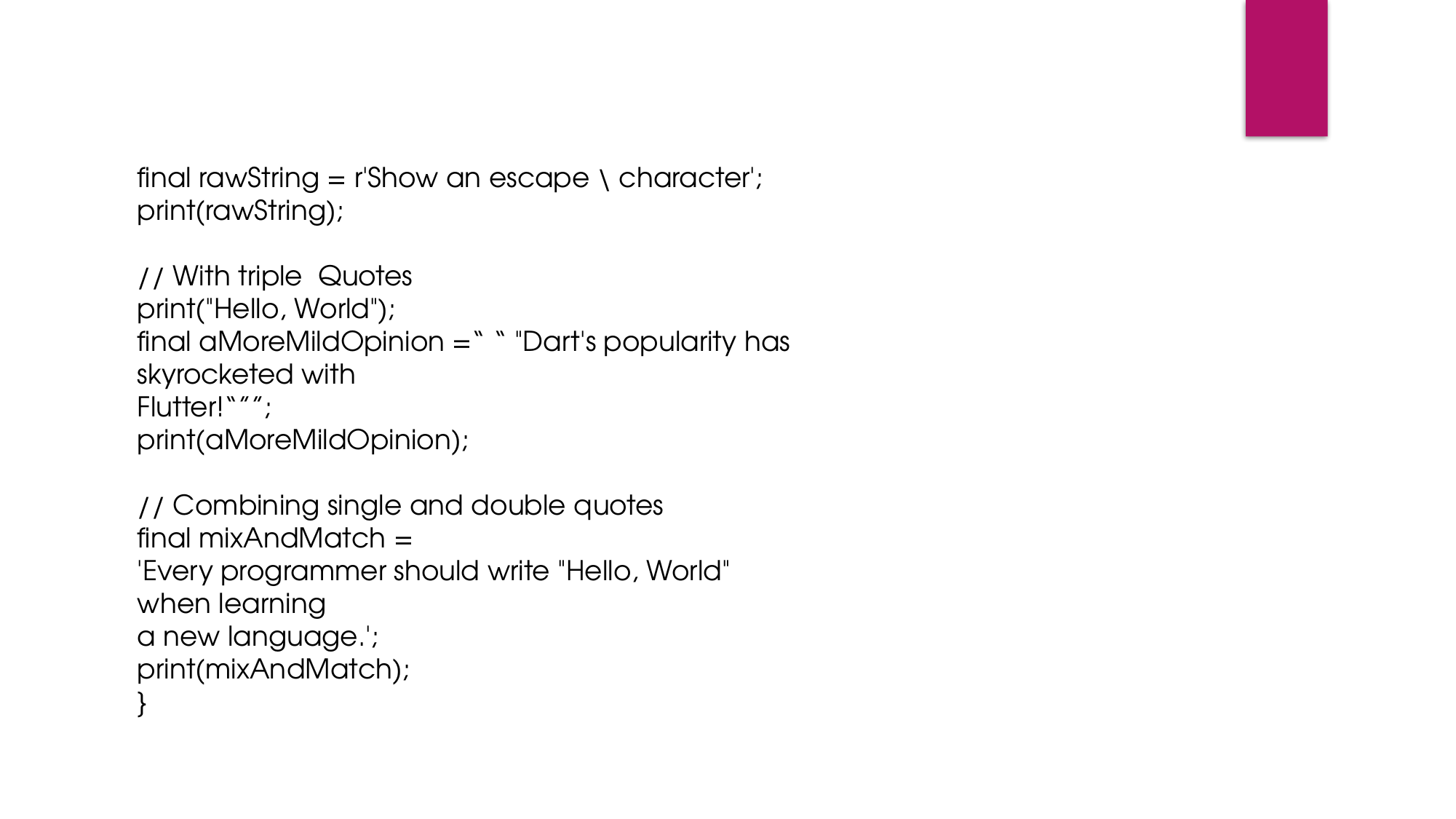

final rawString = r'Show an escape \ character';
print(rawString);

// With triple  Quotes
print("Hello, World");
final aMoreMildOpinion =“ “ "Dart's popularity has
skyrocketed with
Flutter!“””;
print(aMoreMildOpinion);

// Combining single and double quotes
final mixAndMatch =
'Every programmer should write "Hello, World"
when learning
a new language.';
print(mixAndMatch);
}